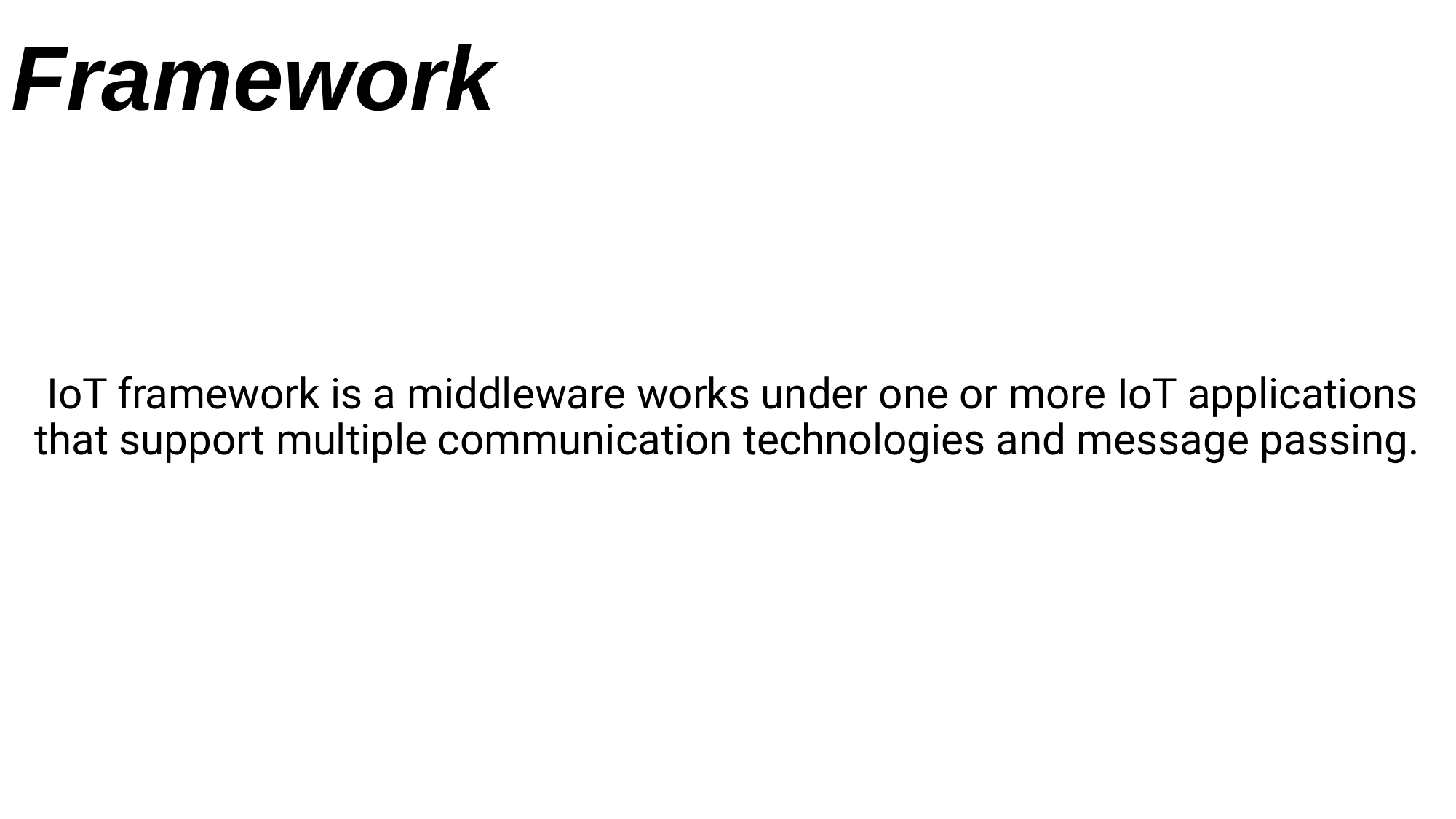

# Framework
IoT framework is a middleware works under one or more IoT applications that support multiple communication technologies and message passing.